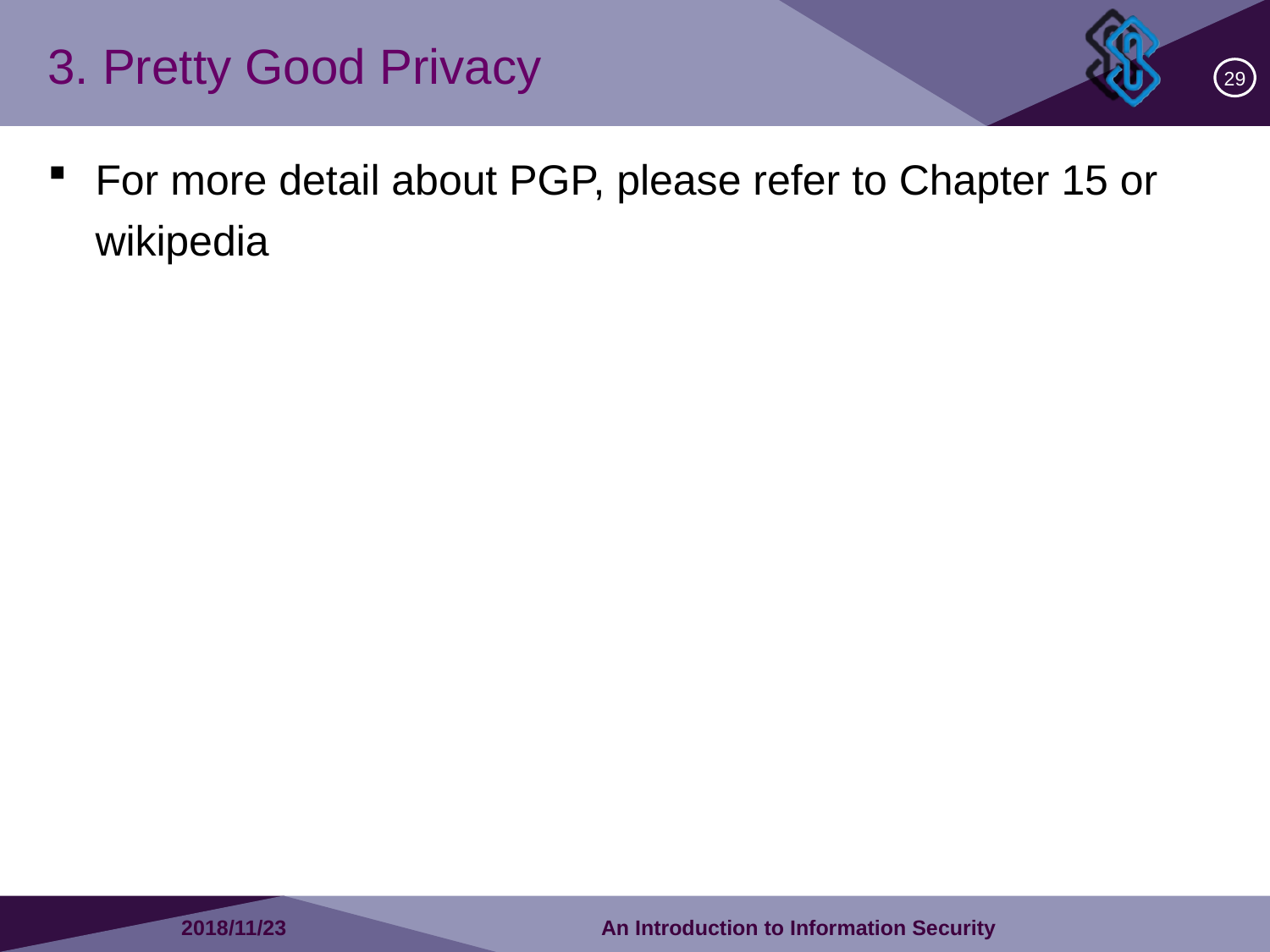

3. Pretty Good Privacy
For more detail about PGP, please refer to Chapter 15 or wikipedia

29
2018/11/23
An Introduction to Information Security